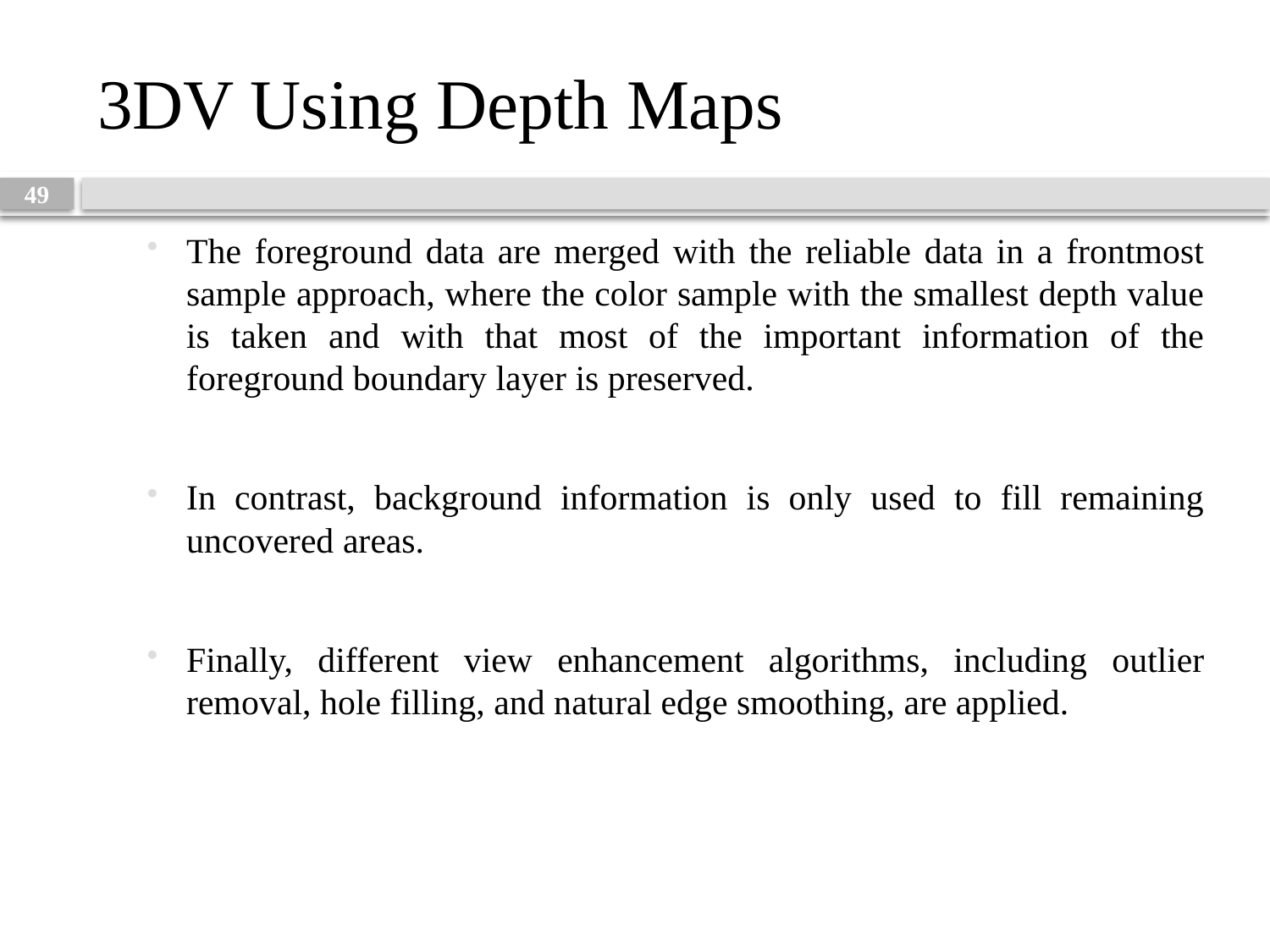

# 3DV Using Depth Maps
49
The foreground data are merged with the reliable data in a frontmost sample approach, where the color sample with the smallest depth value is taken and with that most of the important information of the foreground boundary layer is preserved.

In contrast, background information is only used to fill remaining uncovered areas.

Finally, different view enhancement algorithms, including outlier removal, hole filling, and natural edge smoothing, are applied.